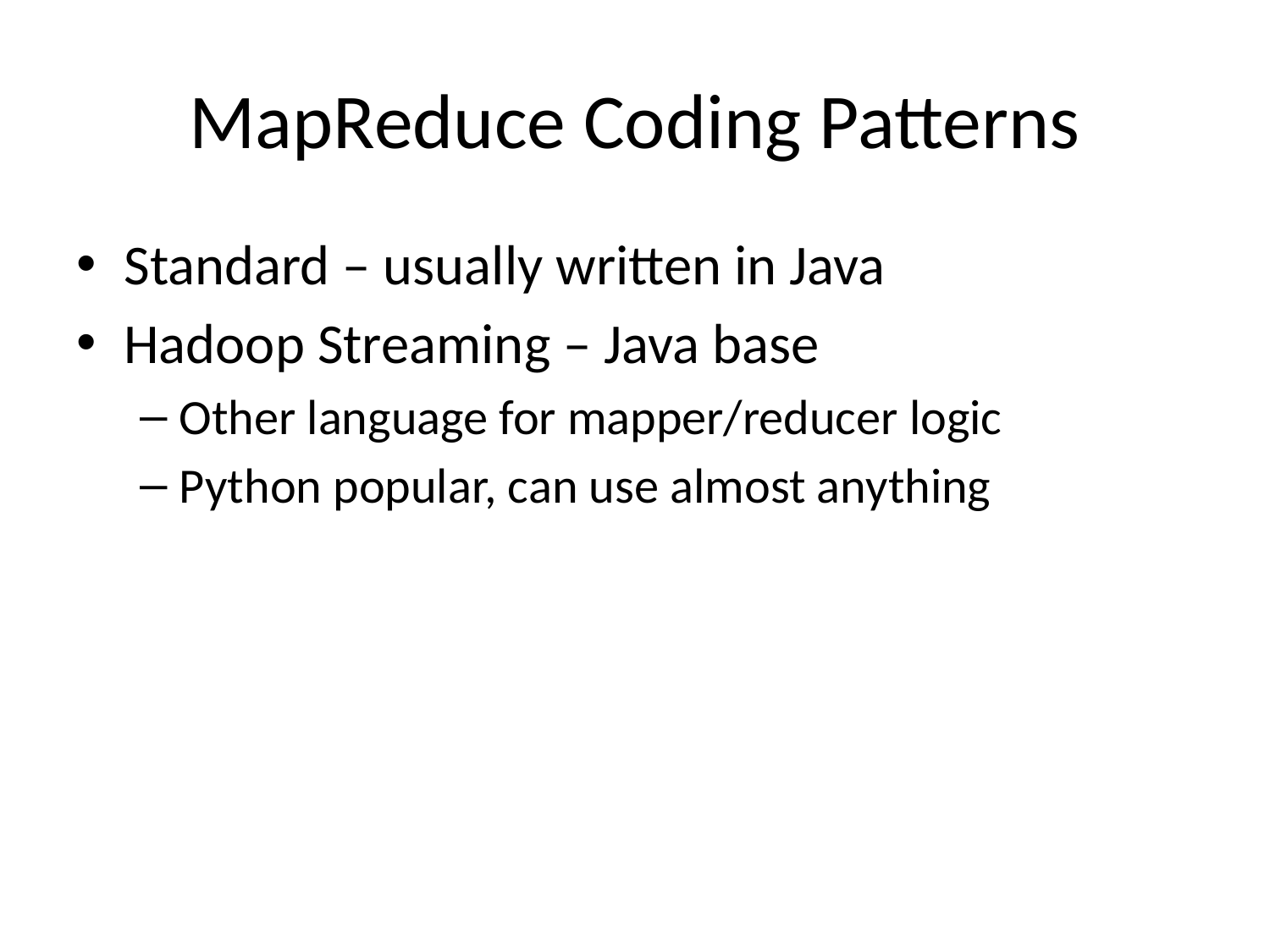

# MapReduce Coding Patterns
Standard – usually written in Java
Hadoop Streaming – Java base
Other language for mapper/reducer logic
Python popular, can use almost anything